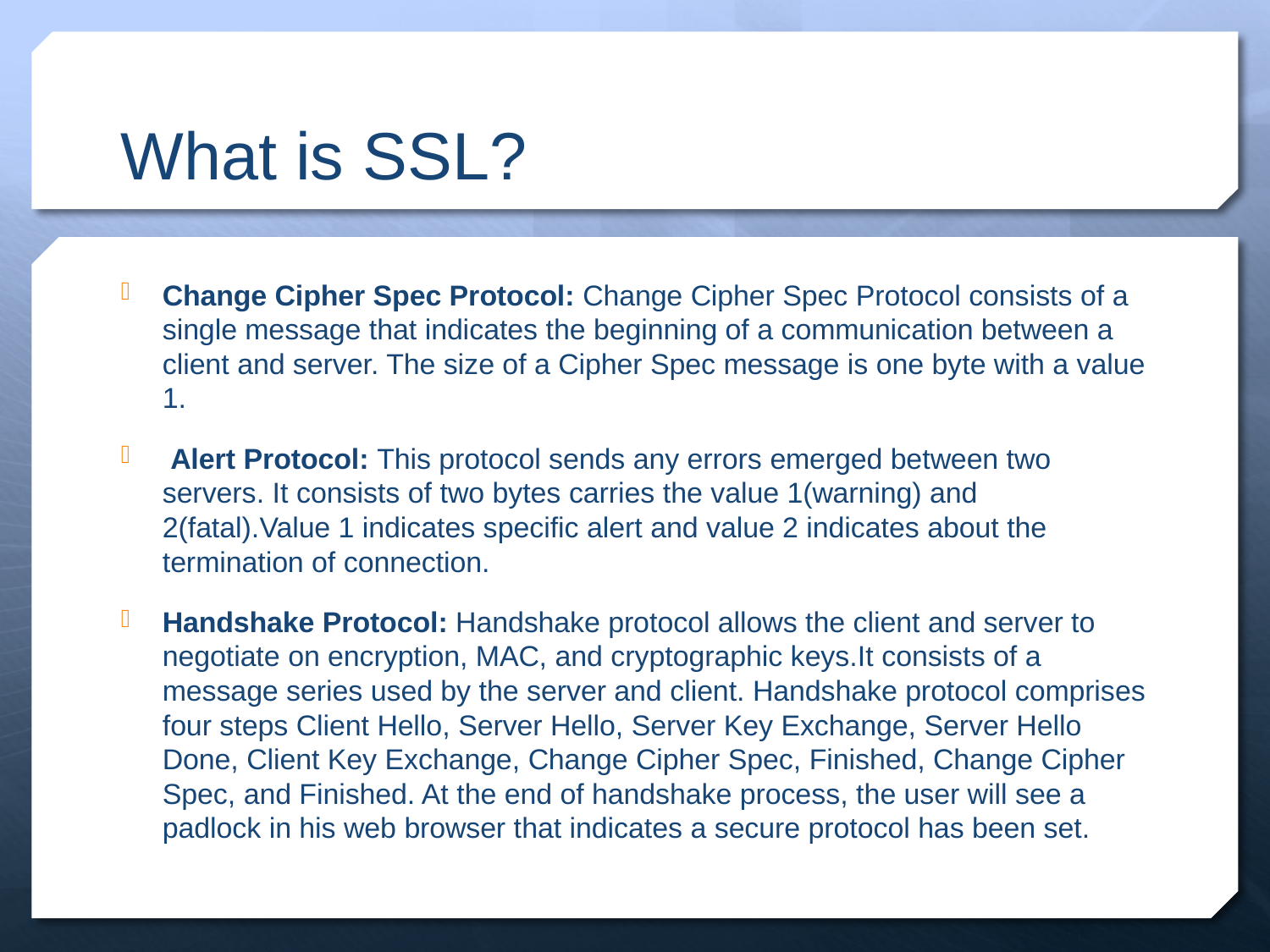

# What is SSL?
Change Cipher Spec Protocol: Change Cipher Spec Protocol consists of a single message that indicates the beginning of a communication between a client and server. The size of a Cipher Spec message is one byte with a value 1.
 Alert Protocol: This protocol sends any errors emerged between two servers. It consists of two bytes carries the value 1(warning) and 2(fatal).Value 1 indicates specific alert and value 2 indicates about the termination of connection.
Handshake Protocol: Handshake protocol allows the client and server to negotiate on encryption, MAC, and cryptographic keys.It consists of a message series used by the server and client. Handshake protocol comprises four steps Client Hello, Server Hello, Server Key Exchange, Server Hello Done, Client Key Exchange, Change Cipher Spec, Finished, Change Cipher Spec, and Finished. At the end of handshake process, the user will see a padlock in his web browser that indicates a secure protocol has been set.